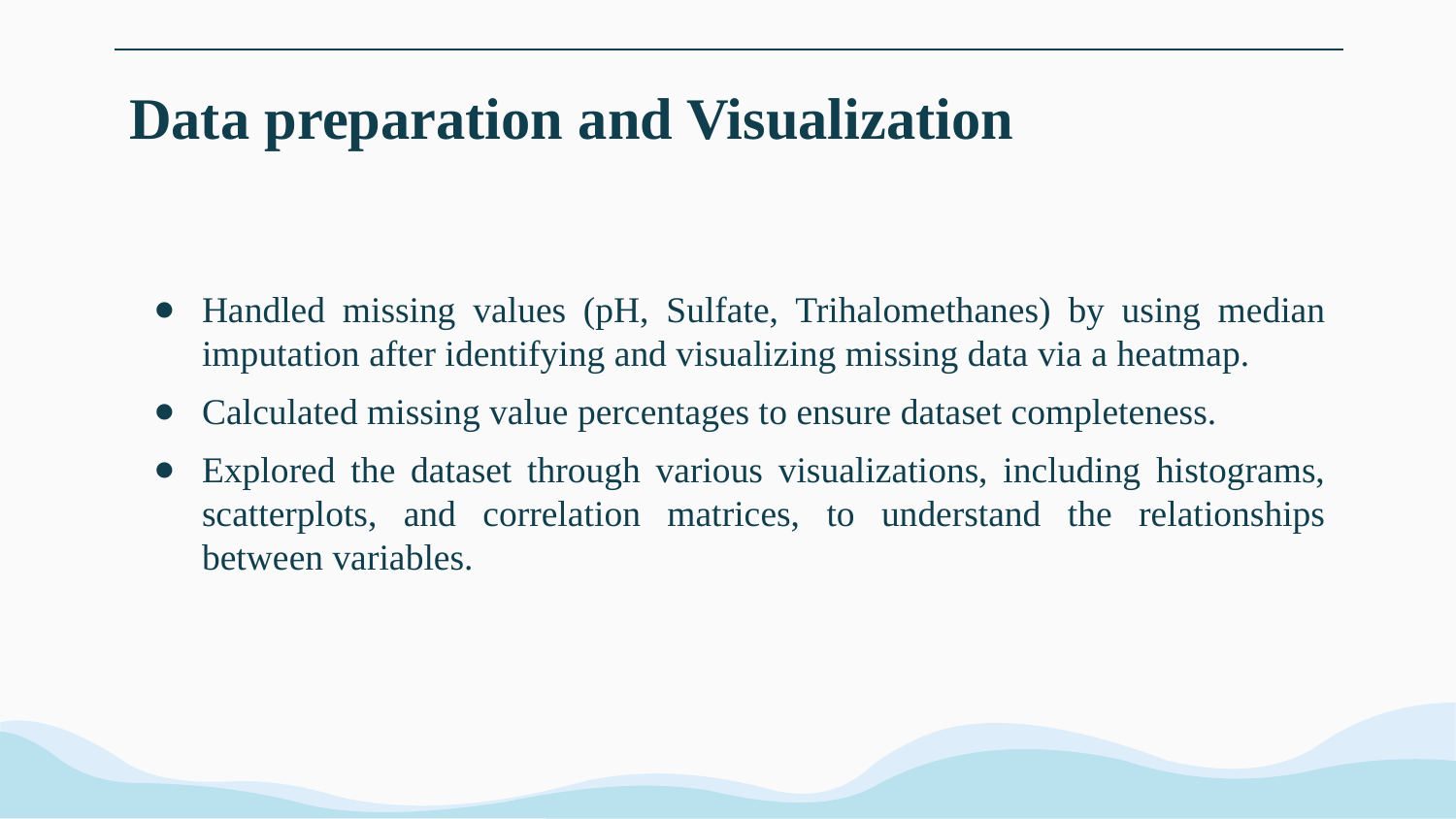

# Data preparation and Visualization

Handled missing values (pH, Sulfate, Trihalomethanes) by using median imputation after identifying and visualizing missing data via a heatmap.

Calculated missing value percentages to ensure dataset completeness.

Explored the dataset through various visualizations, including histograms, scatterplots, and correlation matrices, to understand the relationships between variables.